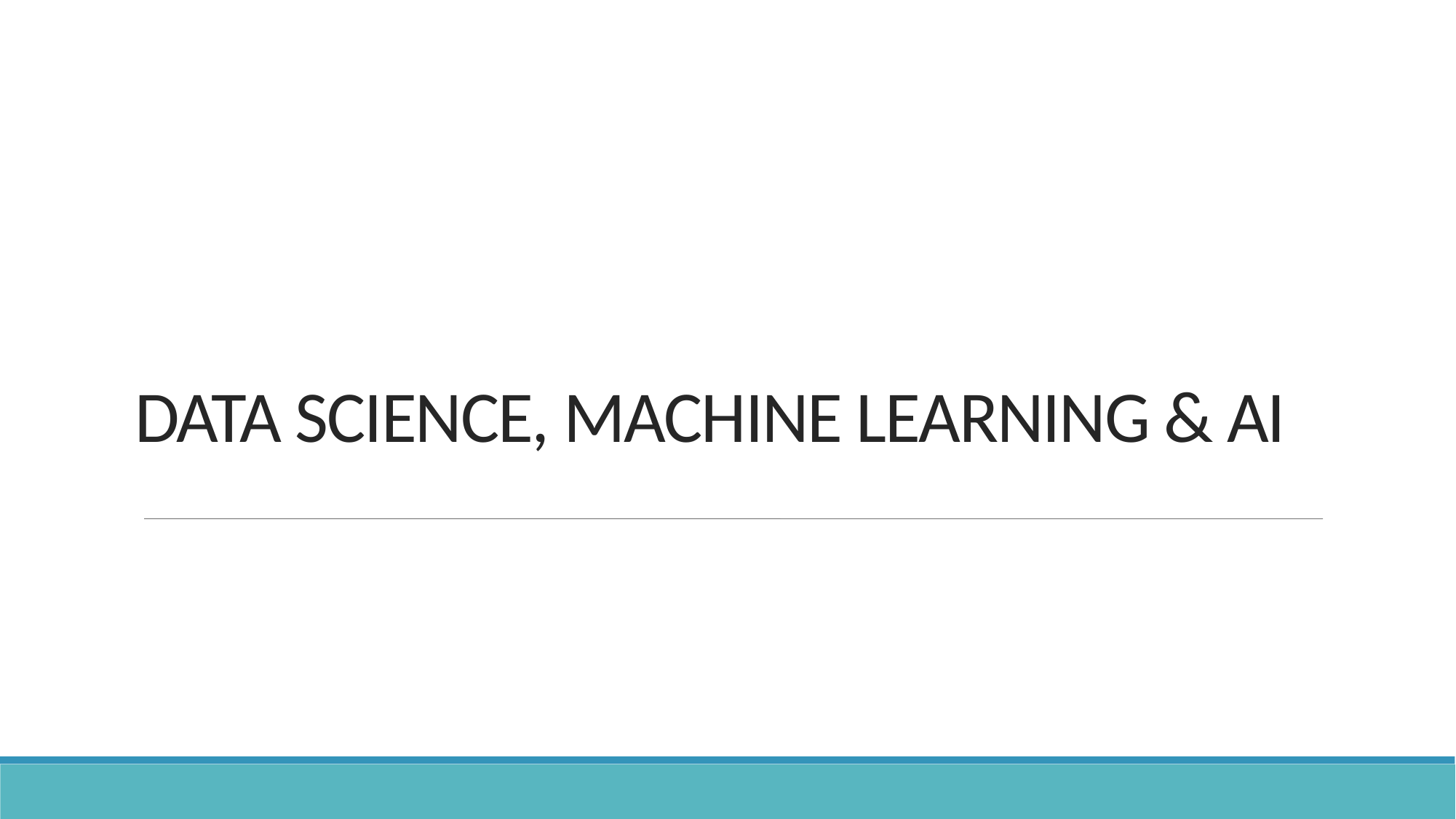

# DATA SCIENCE, MACHINE LEARNING & AI